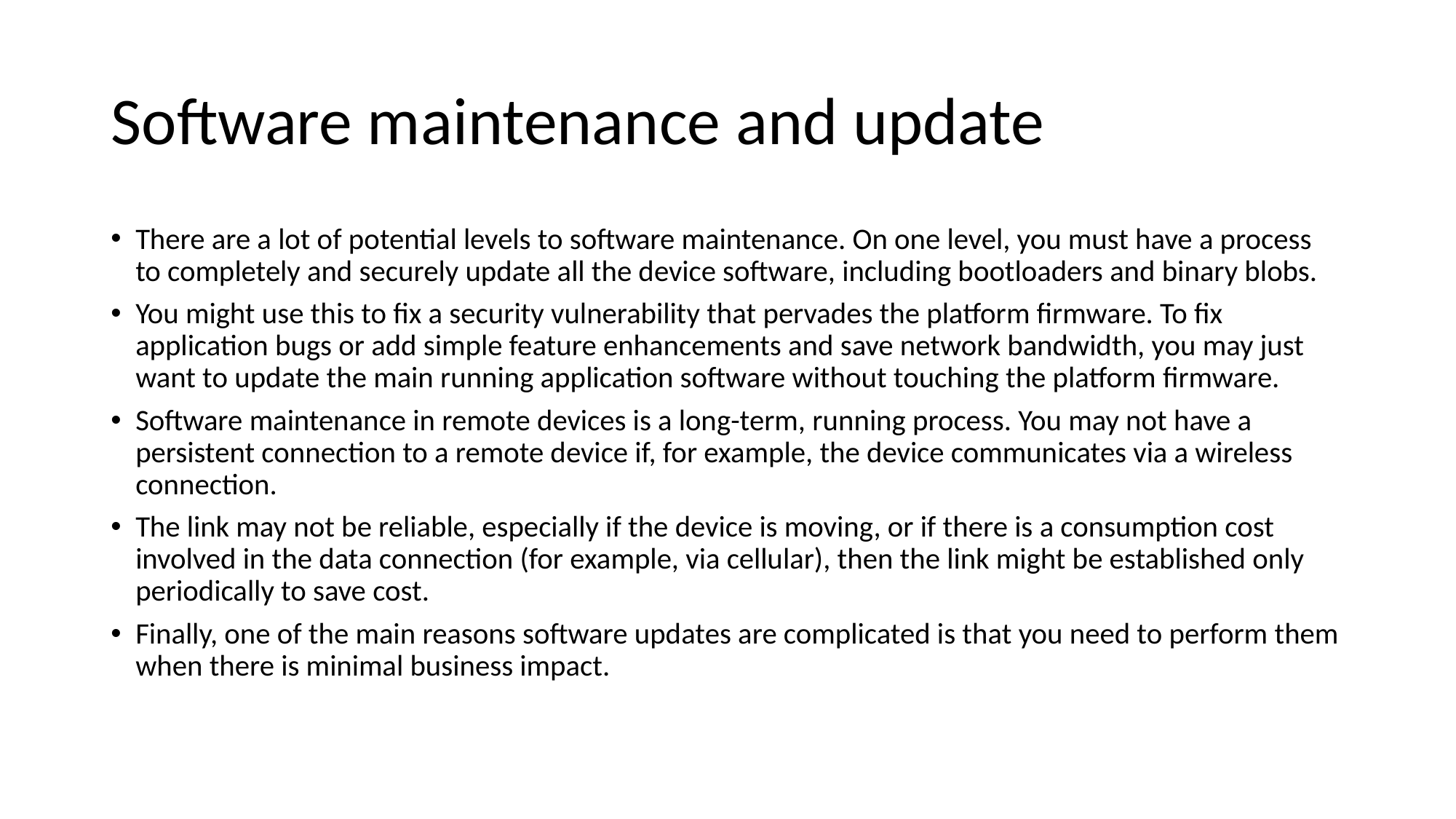

# Software maintenance and update
There are a lot of potential levels to software maintenance. On one level, you must have a process to completely and securely update all the device software, including bootloaders and binary blobs.
You might use this to fix a security vulnerability that pervades the platform firmware. To fix application bugs or add simple feature enhancements and save network bandwidth, you may just want to update the main running application software without touching the platform firmware.
Software maintenance in remote devices is a long-term, running process. You may not have a persistent connection to a remote device if, for example, the device communicates via a wireless connection.
The link may not be reliable, especially if the device is moving, or if there is a consumption cost involved in the data connection (for example, via cellular), then the link might be established only periodically to save cost.
Finally, one of the main reasons software updates are complicated is that you need to perform them when there is minimal business impact.